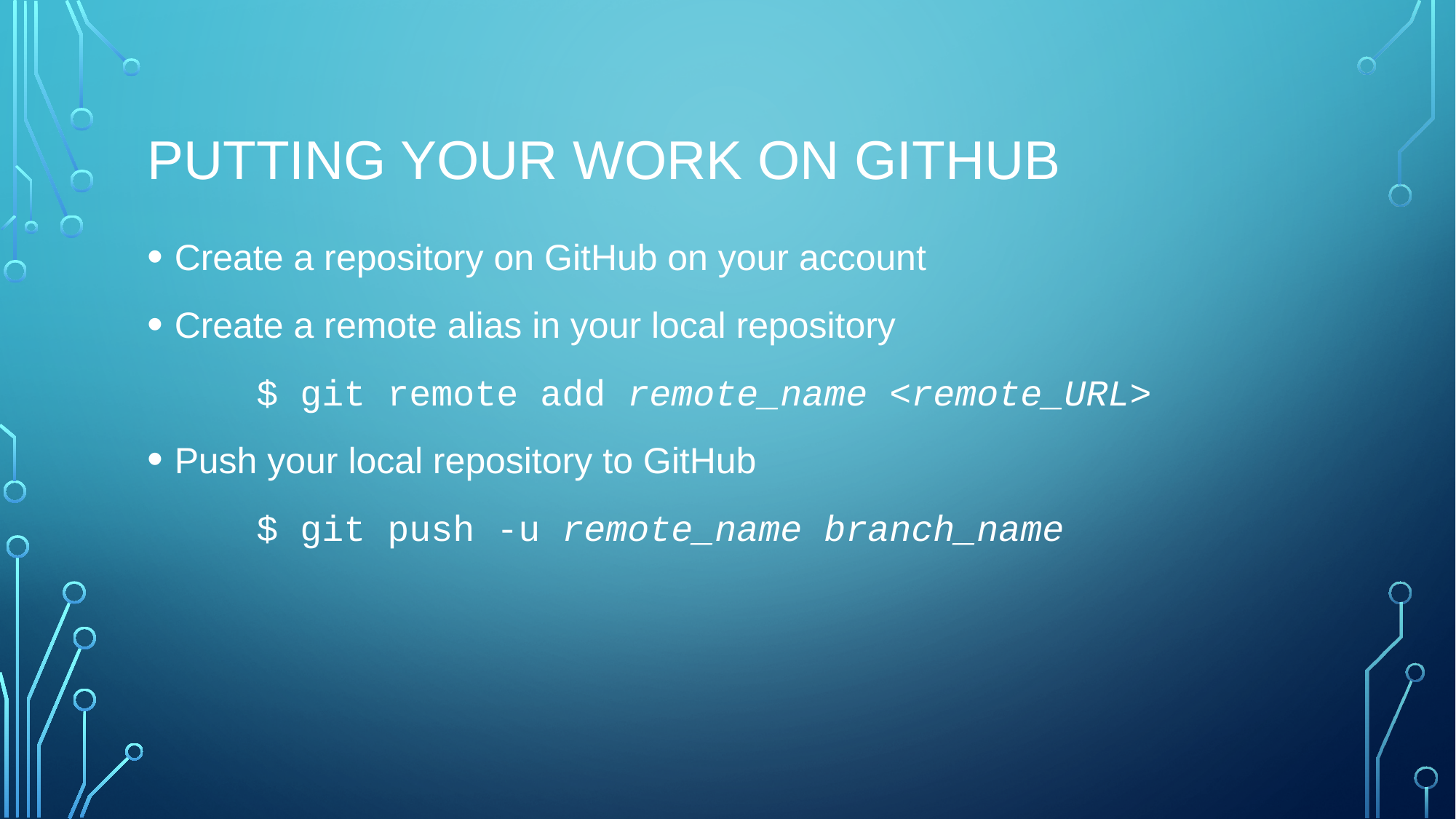

# Putting your work on Github
Create a repository on GitHub on your account
Create a remote alias in your local repository
	$ git remote add remote_name <remote_URL>
Push your local repository to GitHub
	$ git push -u remote_name branch_name